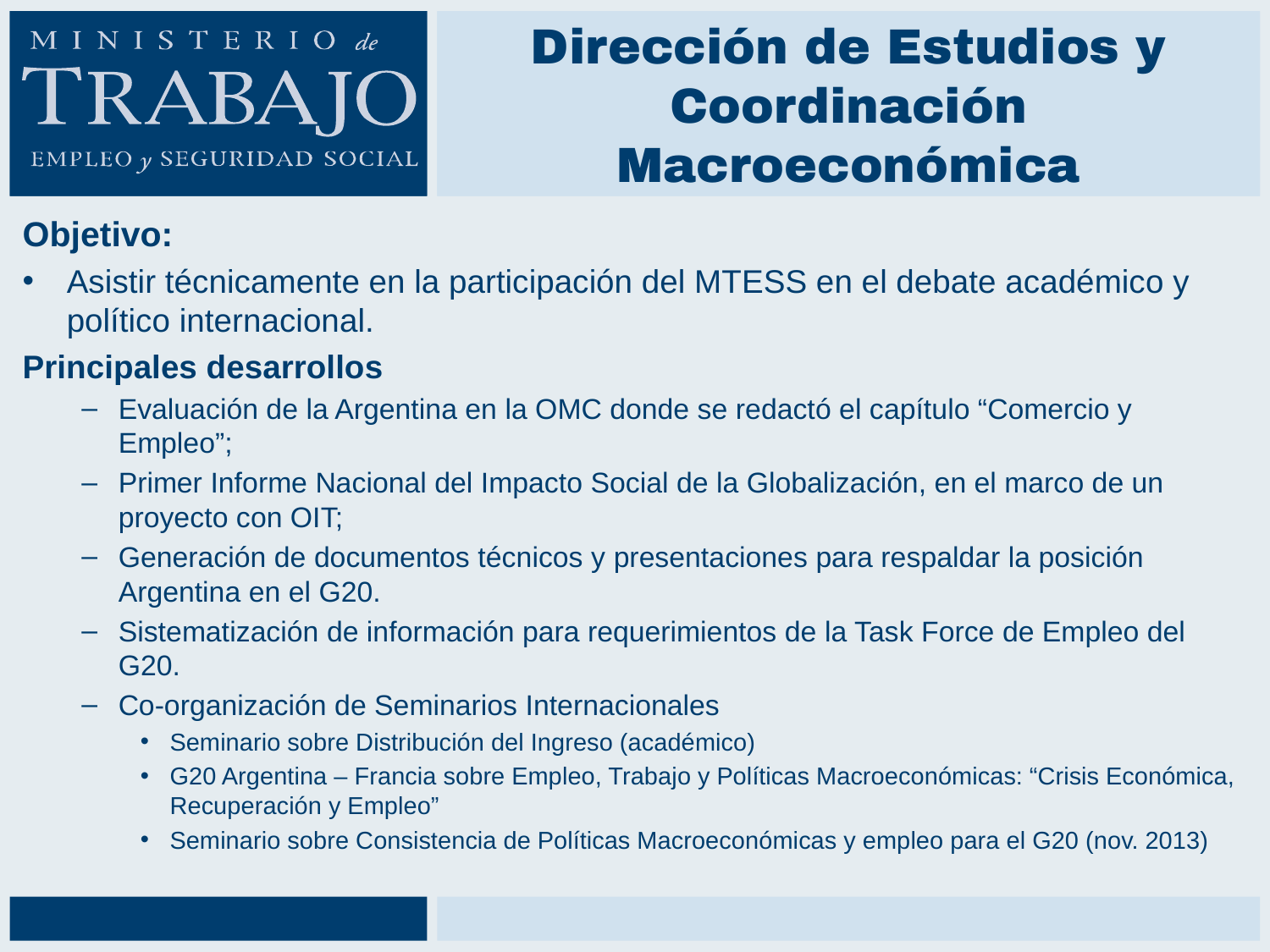

# Dirección de Estudios y Coordinación Macroeconómica
Objetivo:
Asistir técnicamente en la participación del MTESS en el debate académico y político internacional.
Principales desarrollos
Evaluación de la Argentina en la OMC donde se redactó el capítulo “Comercio y Empleo”;
Primer Informe Nacional del Impacto Social de la Globalización, en el marco de un proyecto con OIT;
Generación de documentos técnicos y presentaciones para respaldar la posición Argentina en el G20.
Sistematización de información para requerimientos de la Task Force de Empleo del G20.
Co-organización de Seminarios Internacionales
Seminario sobre Distribución del Ingreso (académico)
G20 Argentina – Francia sobre Empleo, Trabajo y Políticas Macroeconómicas: “Crisis Económica, Recuperación y Empleo”
Seminario sobre Consistencia de Políticas Macroeconómicas y empleo para el G20 (nov. 2013)